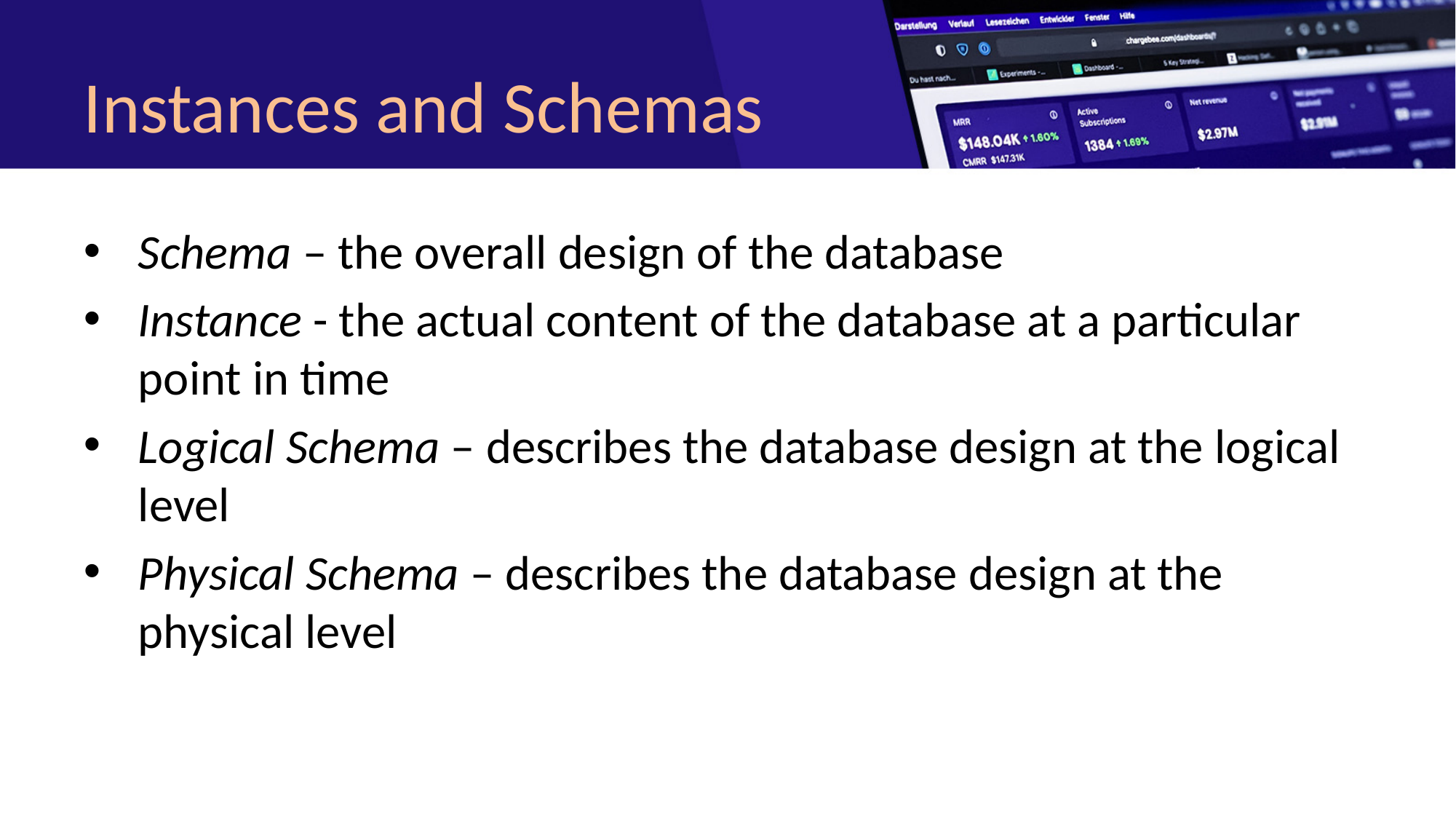

# Instances and Schemas
Schema – the overall design of the database
Instance - the actual content of the database at a particular point in time
Logical Schema – describes the database design at the logical level
Physical Schema – describes the database design at the physical level